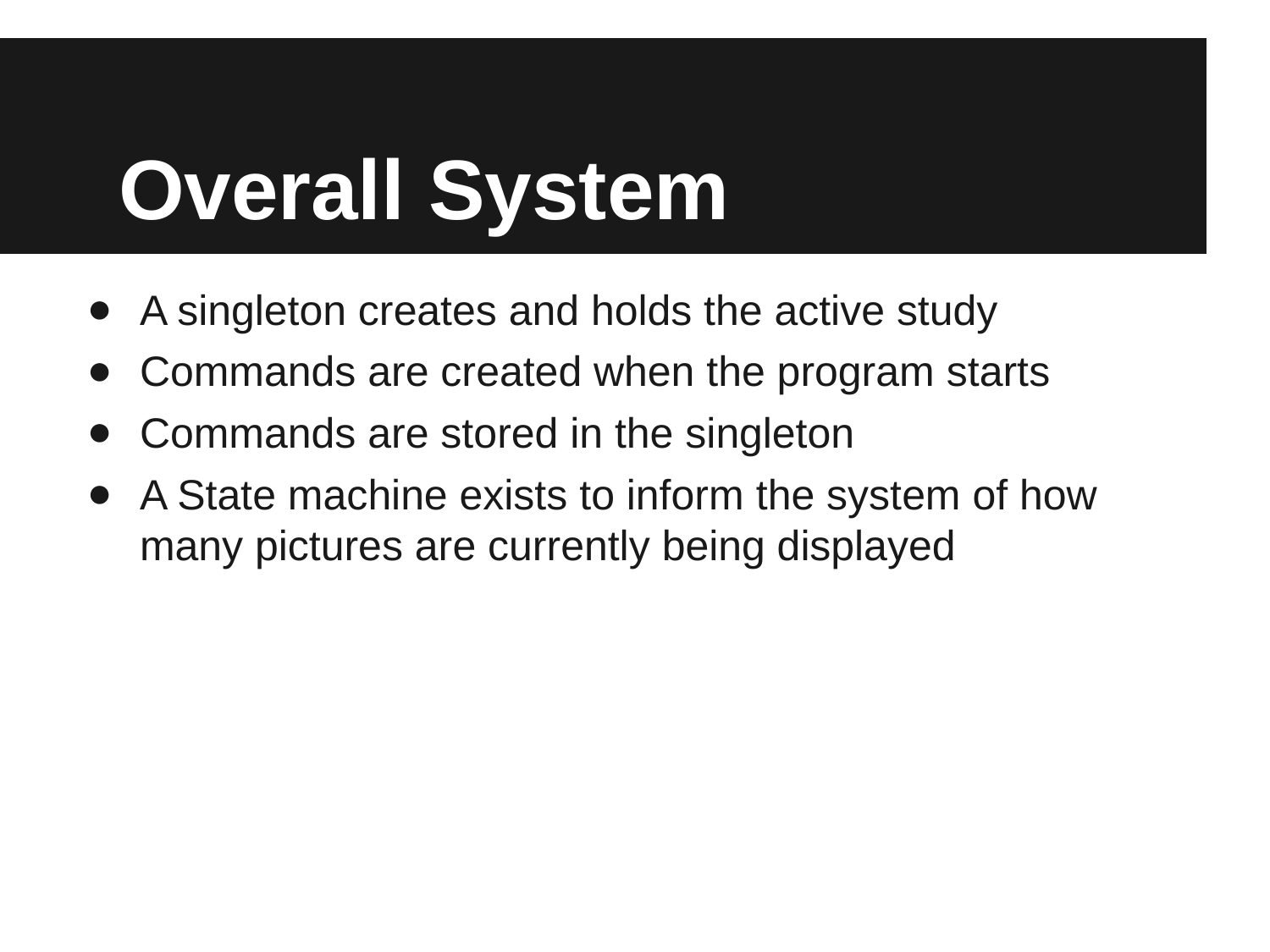

# Overall System
A singleton creates and holds the active study
Commands are created when the program starts
Commands are stored in the singleton
A State machine exists to inform the system of how many pictures are currently being displayed